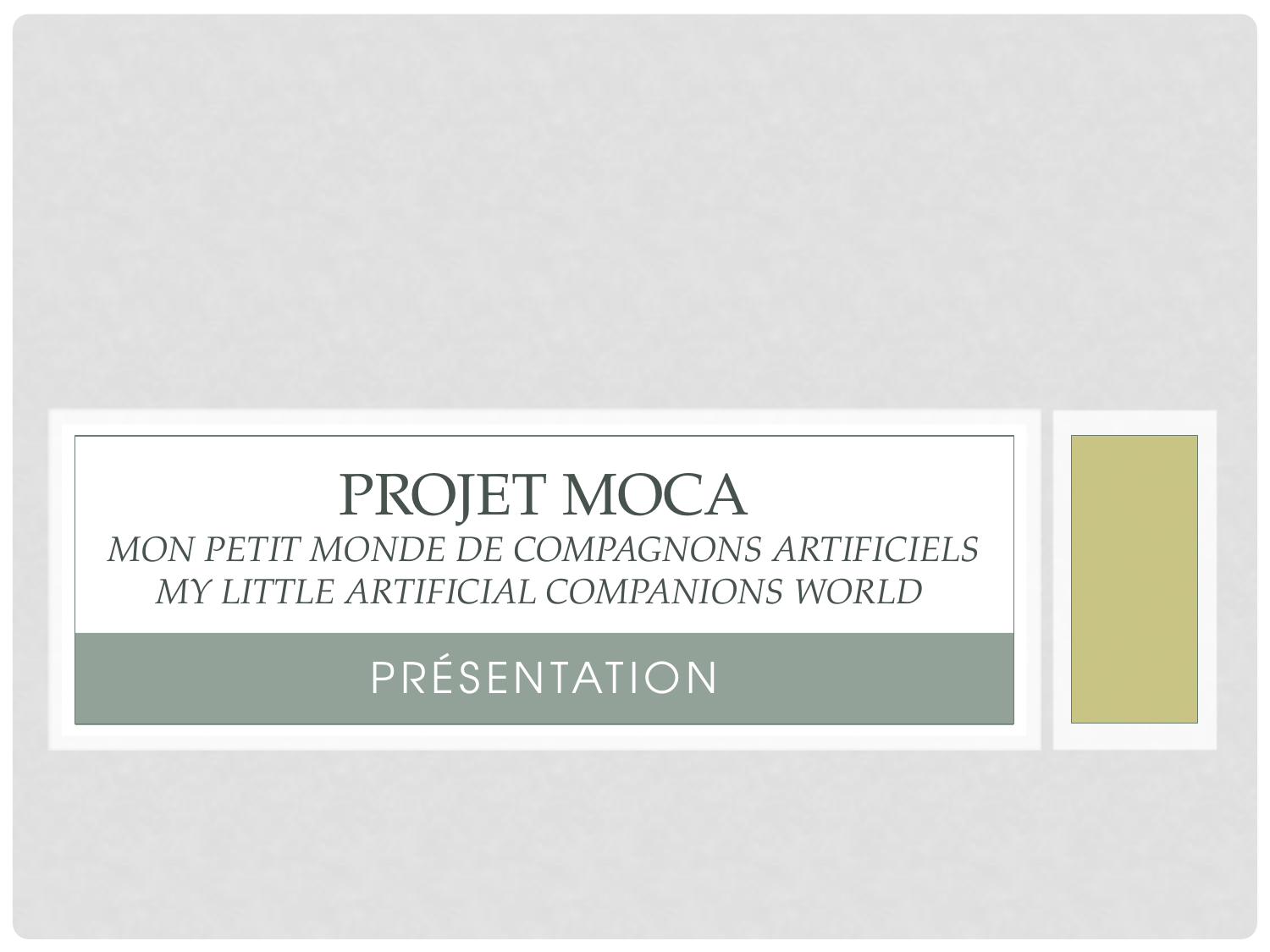

# Projet MoCA mon petit Monde de Compagnons Artificiels my little artificial companions world
Présentation